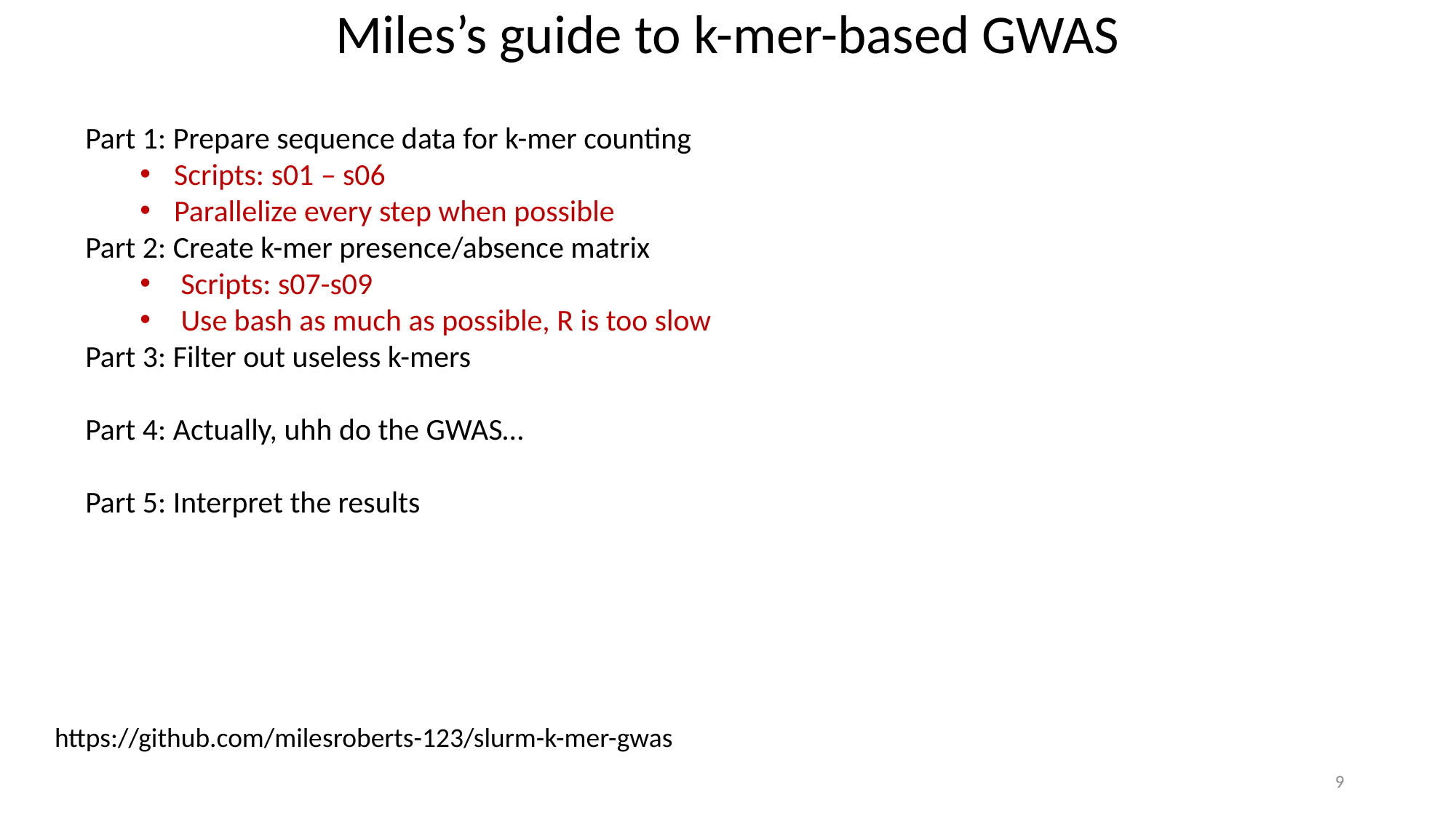

Miles’s guide to k-mer-based GWAS

Part 1: Prepare sequence data for k-mer counting
Scripts: s01 – s06
Parallelize every step when possible
Part 2: Create k-mer presence/absence matrix
Scripts: s07-s09
Use bash as much as possible, R is too slow
Part 3: Filter out useless k-mers

Part 4: Actually, uhh do the GWAS…

Part 5: Interpret the results
https://github.com/milesroberts-123/slurm-k-mer-gwas
9